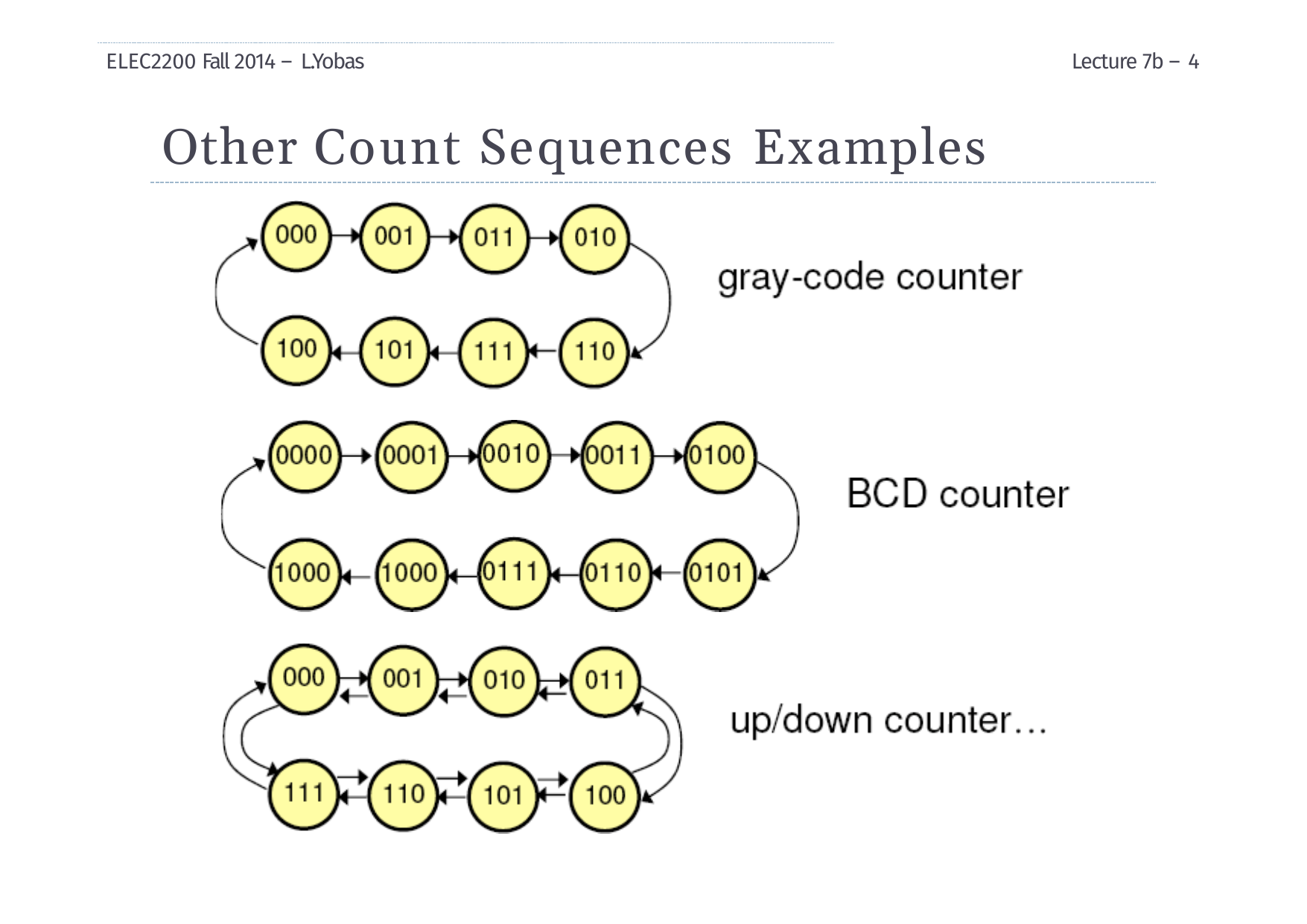

ELEC2200 Fall 2014 – L.Yobas
Lecture 7b – 4
# Other Count Sequences Examples